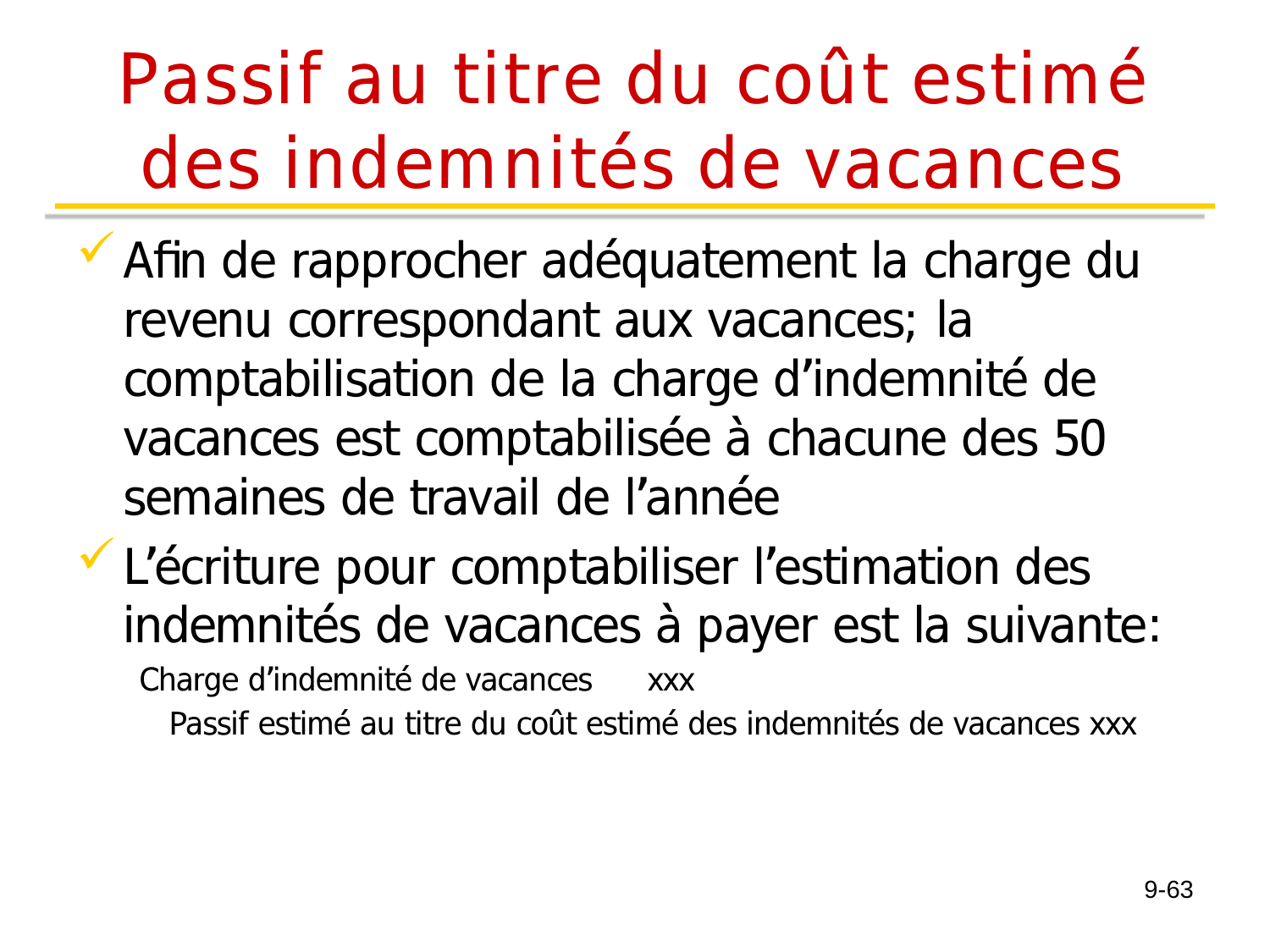

# Passif au titre du coût estimé des indemnités de vacances

Afin de rapprocher adéquatement la charge du revenu correspondant aux vacances; la comptabilisation de la charge d’indemnité de vacances est comptabilisée à chacune des 50 semaines de travail de l’année
L’écriture pour comptabiliser l’estimation des indemnités de vacances à payer est la suivante:
Charge d’indemnité de vacances 	xxx
   Passif estimé au titre du coût estimé des indemnités de vacances xxx
9-63